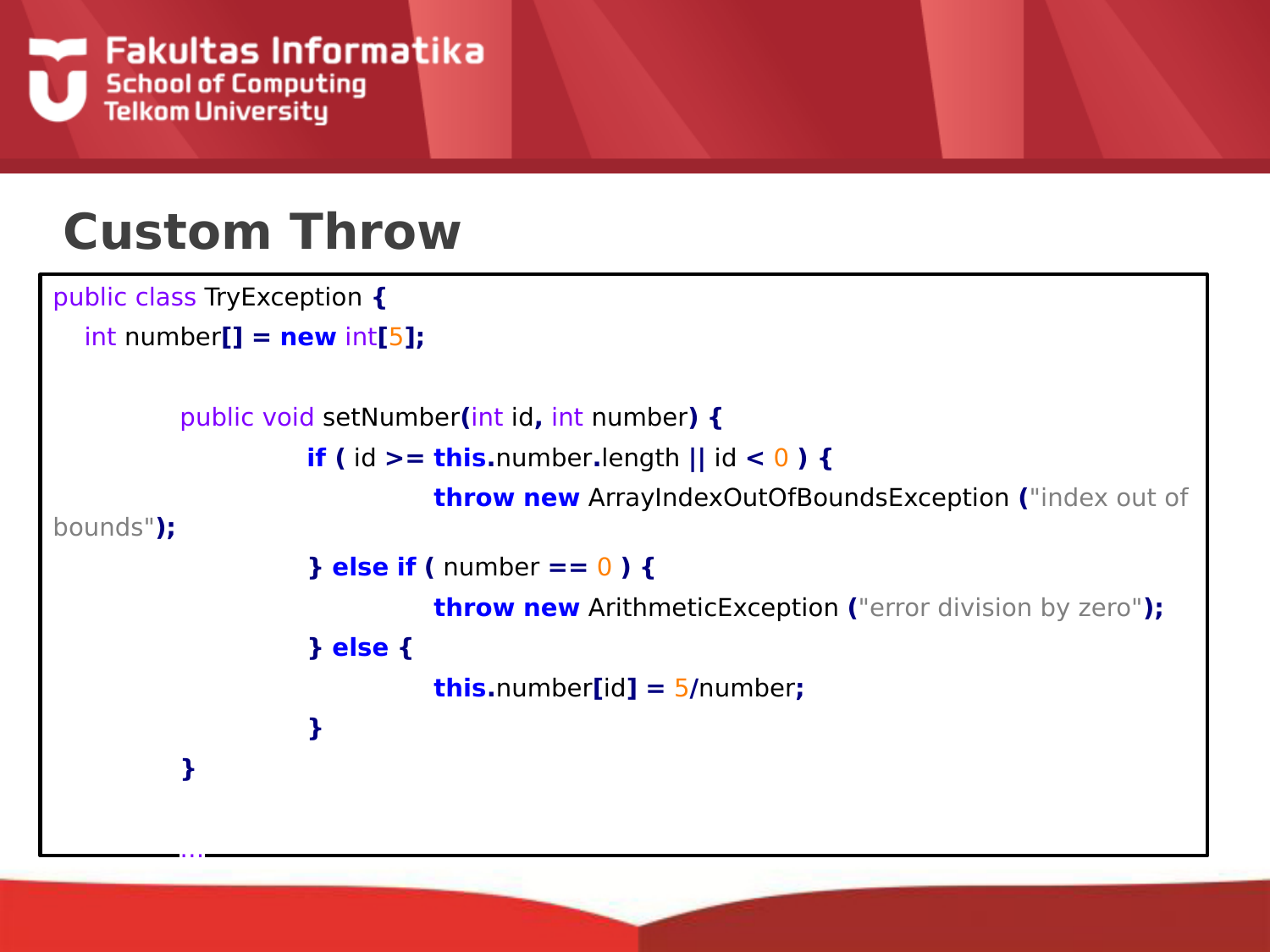

# Custom Throw
public class TryException {
    int number[] = new int[5];

	public void setNumber(int id, int number) {
		if ( id >= this.number.length || id < 0 ) {
			throw new ArrayIndexOutOfBoundsException ("index out of bounds");
		} else if ( number == 0 ) {
			throw new ArithmeticException ("error division by zero");
		} else {
			this.number[id] = 5/number;
		}
	}

	…